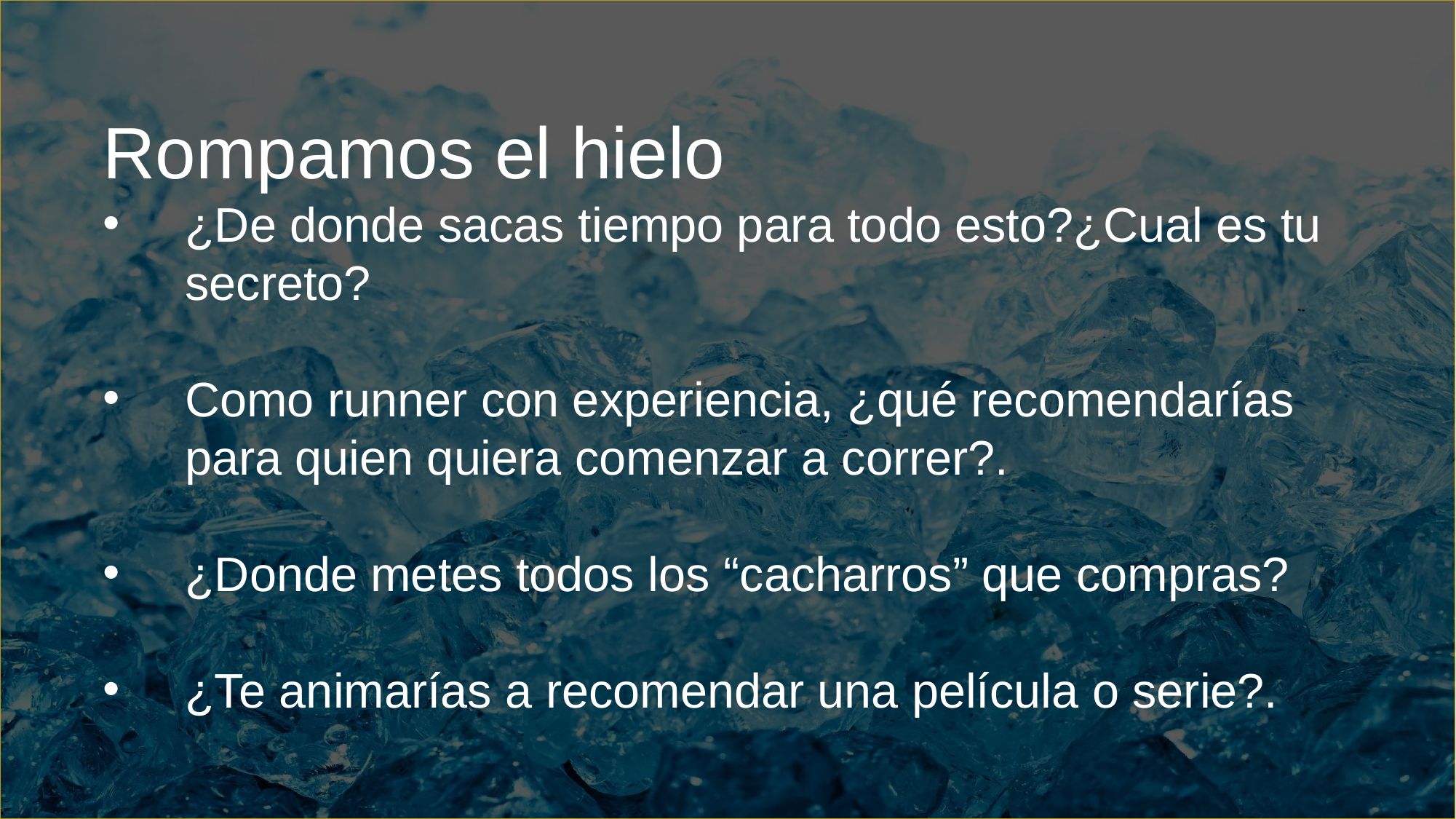

Rompamos el hielo
¿De donde sacas tiempo para todo esto?¿Cual es tu secreto?

Como runner con experiencia, ¿qué recomendarías para quien quiera comenzar a correr?.

¿Donde metes todos los “cacharros” que compras?

¿Te animarías a recomendar una película o serie?.